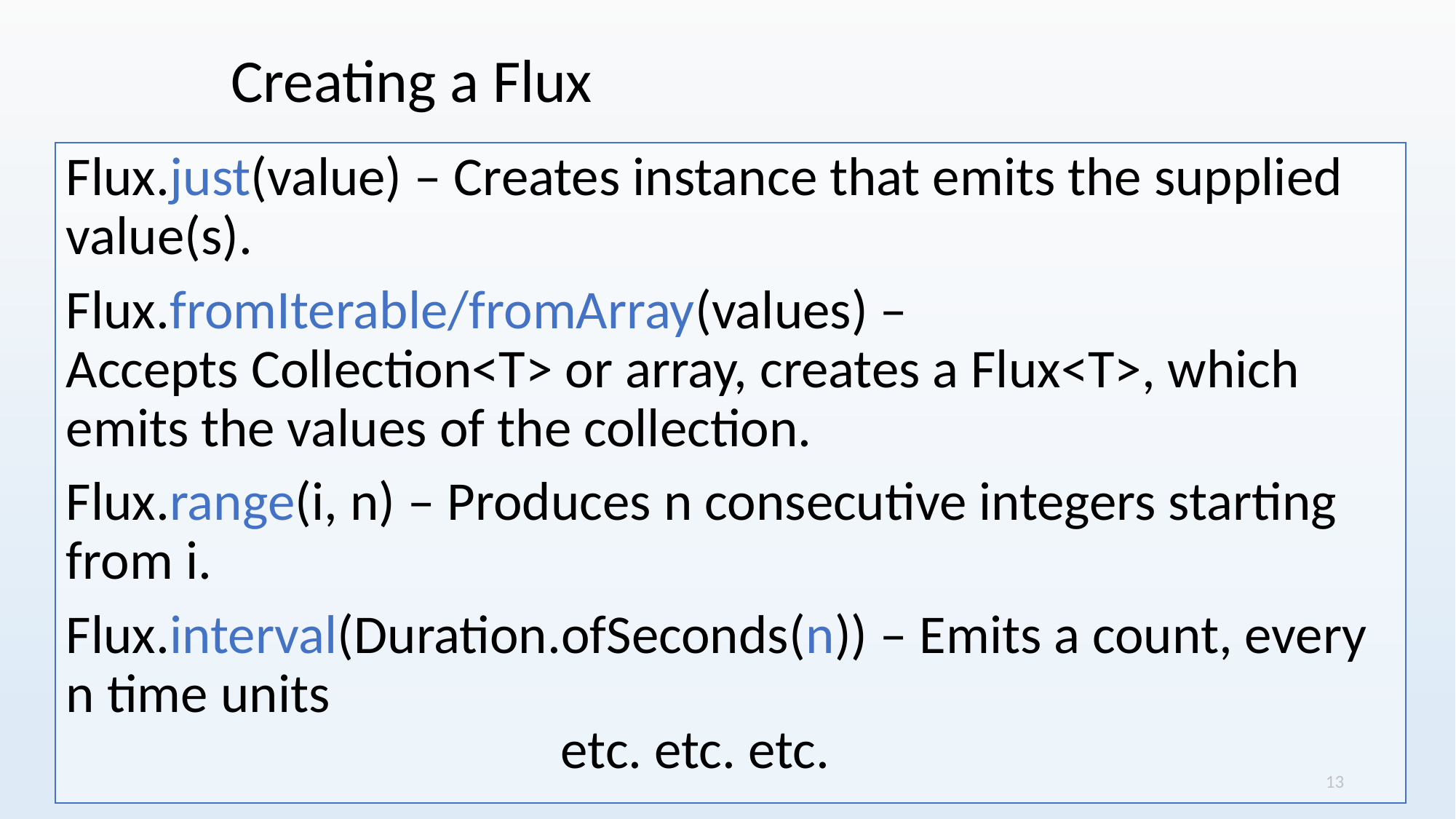

# Creating a Flux
Flux.just(value) – Creates instance that emits the supplied value(s).
Flux.fromIterable/fromArray(values) – Accepts Collection<T> or array, creates a Flux<T>, which emits the values of the collection.
Flux.range(i, n) – Produces n consecutive integers starting from i.
Flux.interval(Duration.ofSeconds(n)) – Emits a count, every n time units
etc. etc. etc.
13